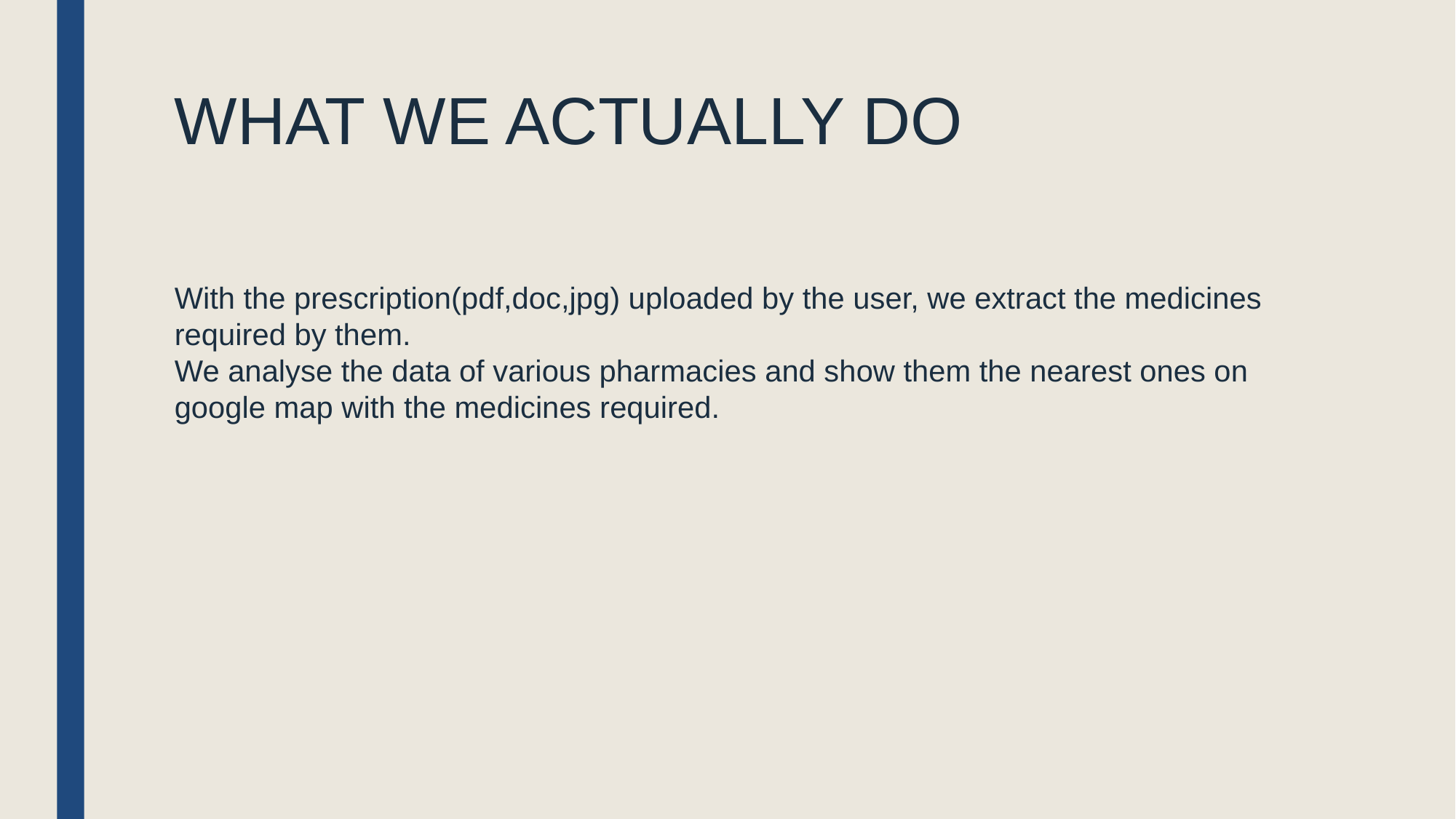

WHAT WE ACTUALLY DO
With the prescription(pdf,doc,jpg) uploaded by the user, we extract the medicines required by them.
We analyse the data of various pharmacies and show them the nearest ones on  google map with the medicines required.